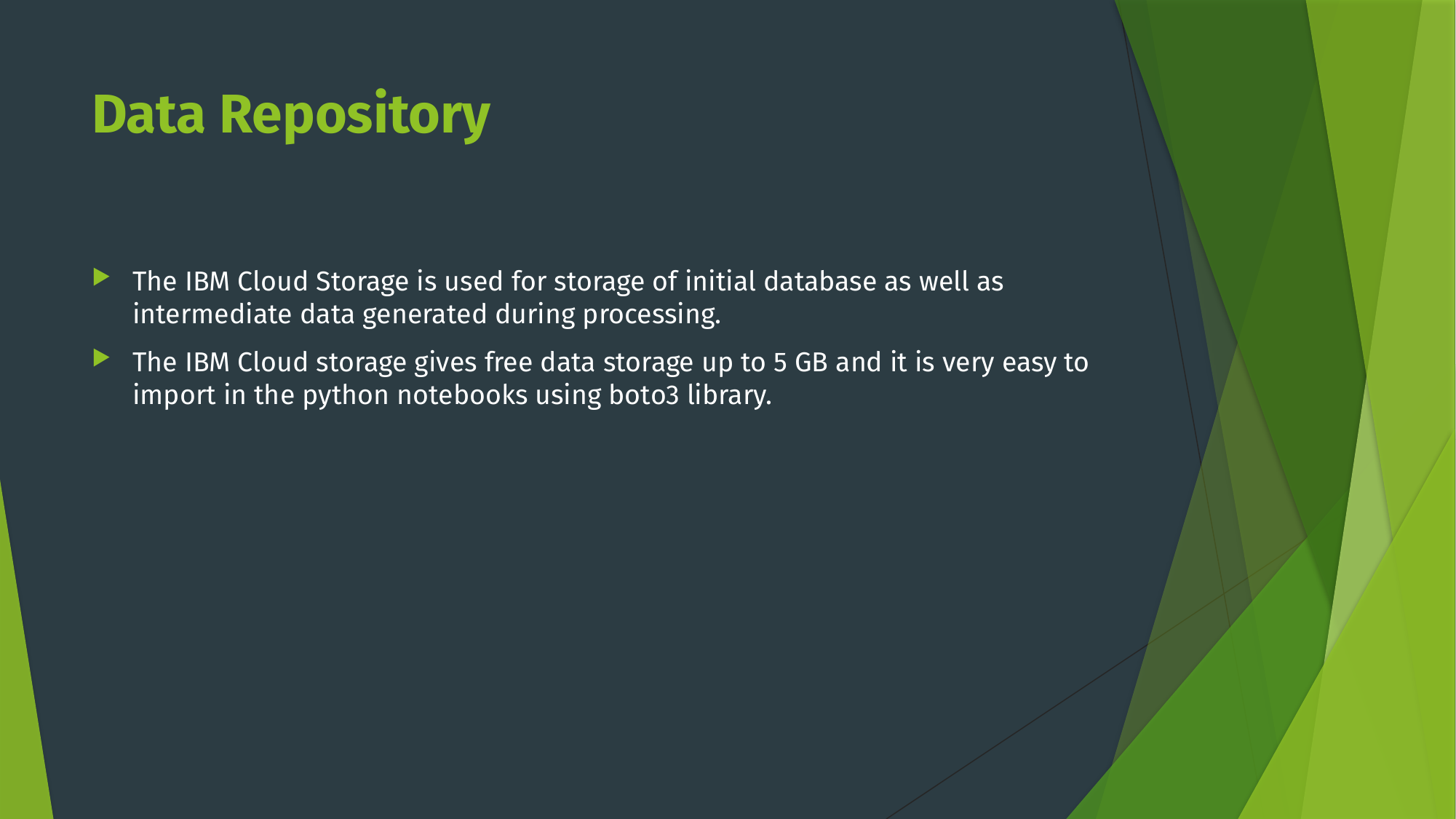

# Data Repository
The IBM Cloud Storage is used for storage of initial database as well as intermediate data generated during processing.
The IBM Cloud storage gives free data storage up to 5 GB and it is very easy to import in the python notebooks using boto3 library.